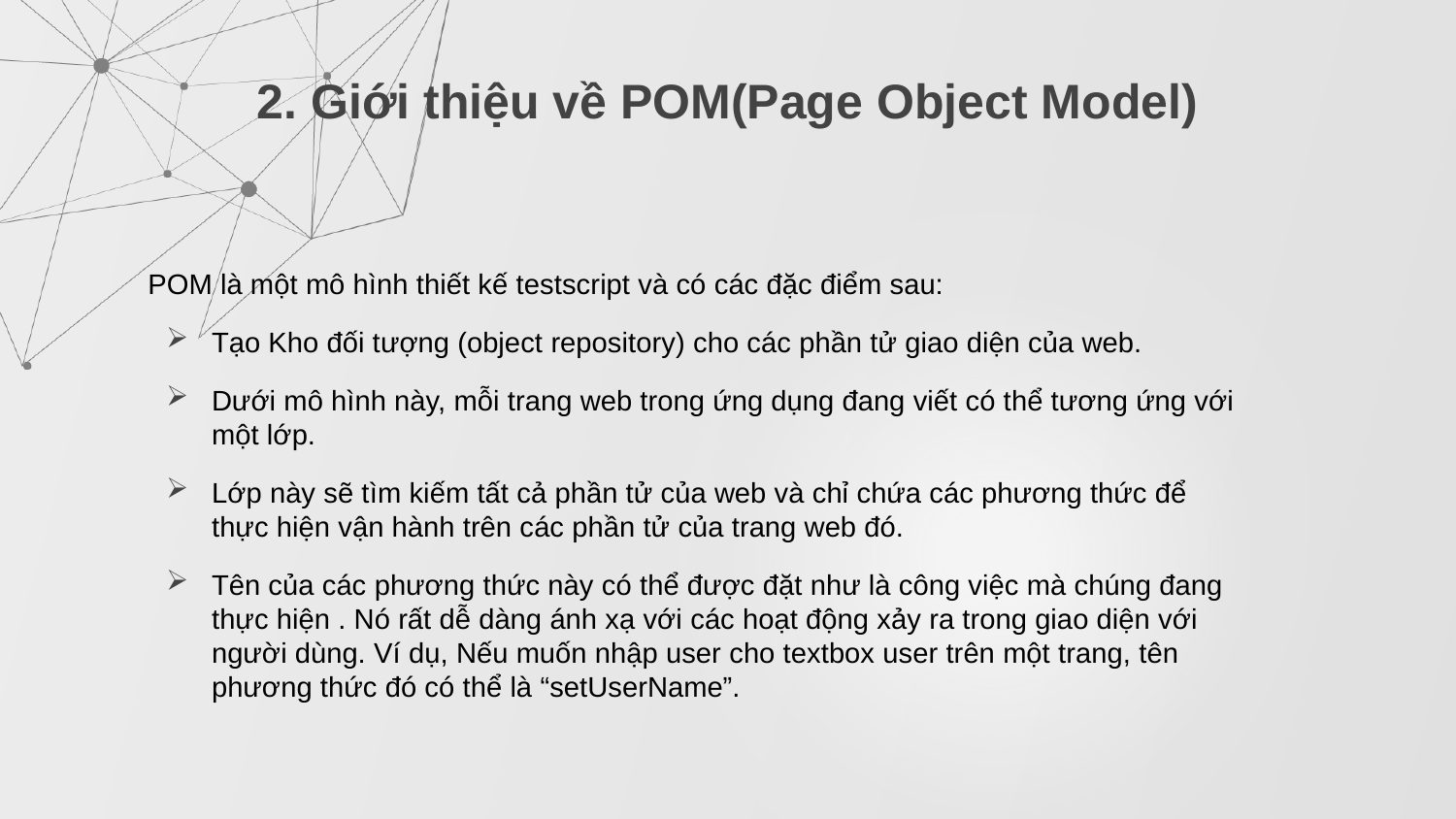

2. Giới thiệu về POM(Page Object Model)
POM là một mô hình thiết kế testscript và có các đặc điểm sau:
Tạo Kho đối tượng (object repository) cho các phần tử giao diện của web.
Dưới mô hình này, mỗi trang web trong ứng dụng đang viết có thể tương ứng với một lớp.
Lớp này sẽ tìm kiếm tất cả phần tử của web và chỉ chứa các phương thức để thực hiện vận hành trên các phần tử của trang web đó.
Tên của các phương thức này có thể được đặt như là công việc mà chúng đang thực hiện . Nó rất dễ dàng ánh xạ với các hoạt động xảy ra trong giao diện với người dùng. Ví dụ, Nếu muốn nhập user cho textbox user trên một trang, tên phương thức đó có thể là “setUserName”.